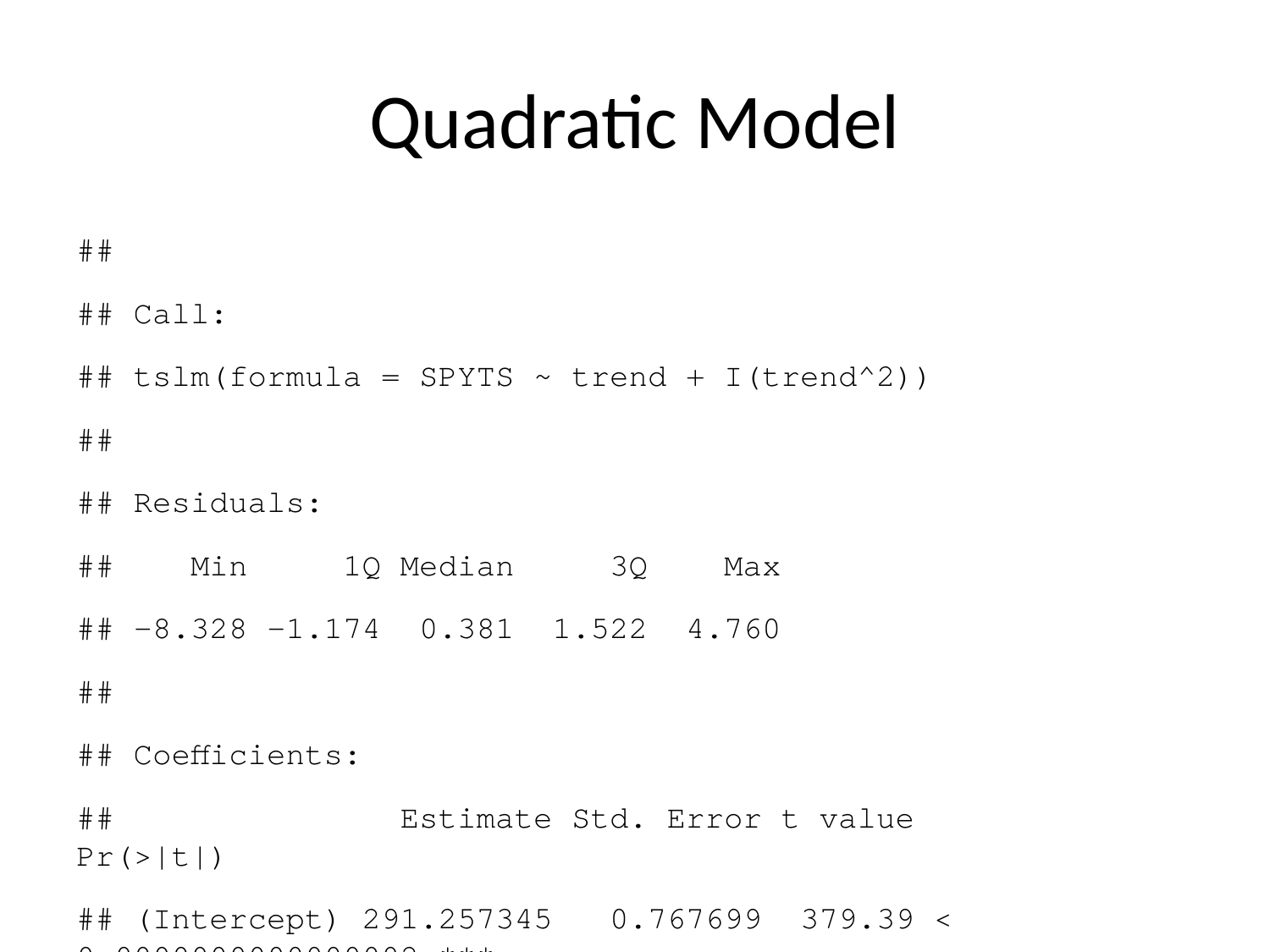

# Quadratic Model
##
## Call:
## tslm(formula = SPYTS ~ trend + I(trend^2))
##
## Residuals:
##    Min     1Q Median     3Q    Max
## -8.328 -1.174  0.381  1.522  4.760
##
## Coefficients:
##               Estimate Std. Error t value             Pr(>|t|)
## (Intercept) 291.257345   0.767699  379.39 < 0.0000000000000002 ***
## trend         0.634383   0.038939   16.29 < 0.0000000000000002 ***
## I(trend^2)   -0.002011   0.000415   -4.85            0.0000054 ***
## ---
## Signif. codes:  0 '***' 0.001 '**' 0.01 '*' 0.05 '.' 0.1 ' ' 1
##
## Residual standard error: 2.37 on 87 degrees of freedom
## Multiple R-squared:  0.962,  Adjusted R-squared:  0.961
## F-statistic: 1.11e+03 on 2 and 87 DF,  p-value: <0.0000000000000002